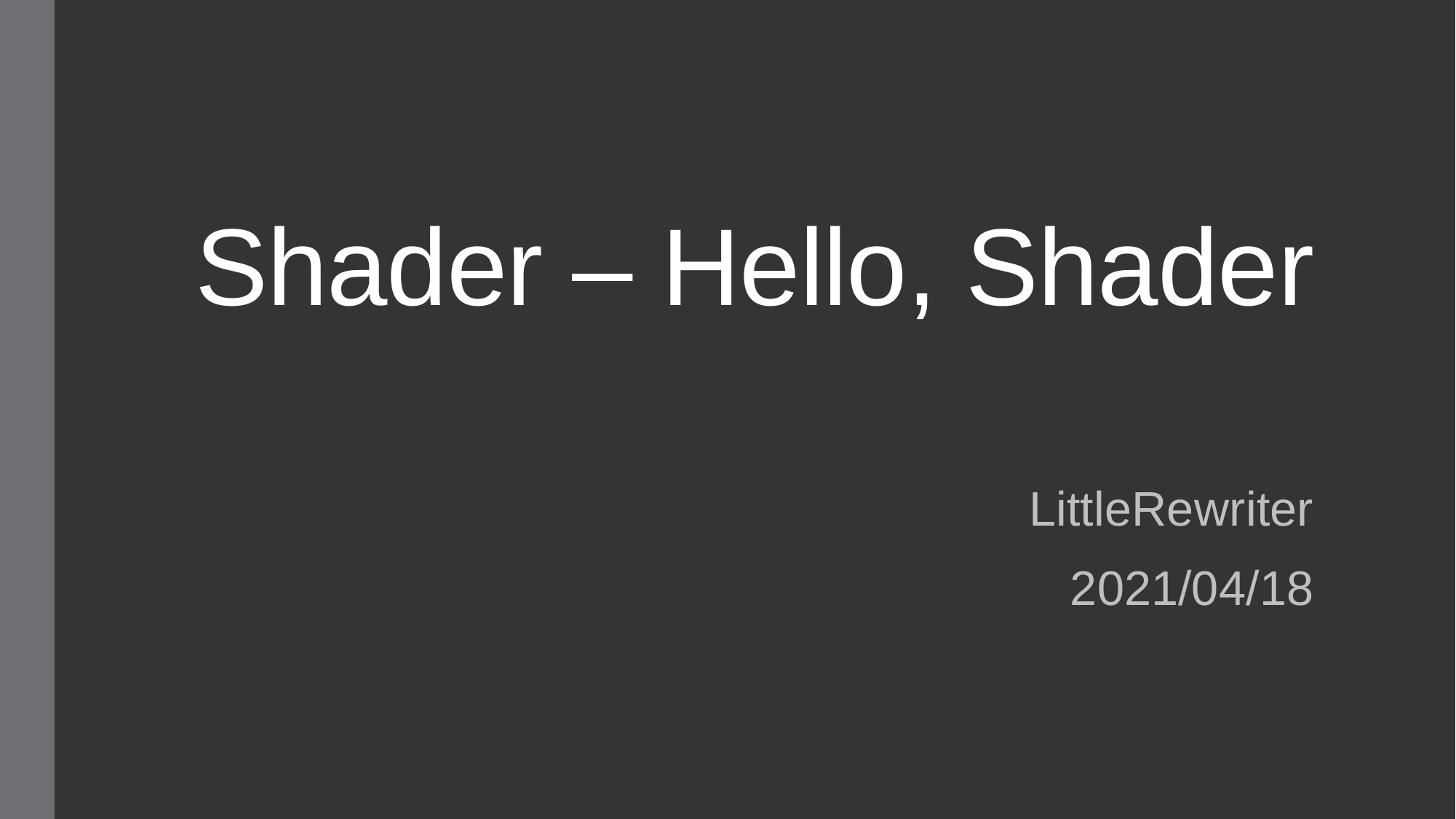

# Shader – Hello, Shader
LittleRewriter
2021/04/18